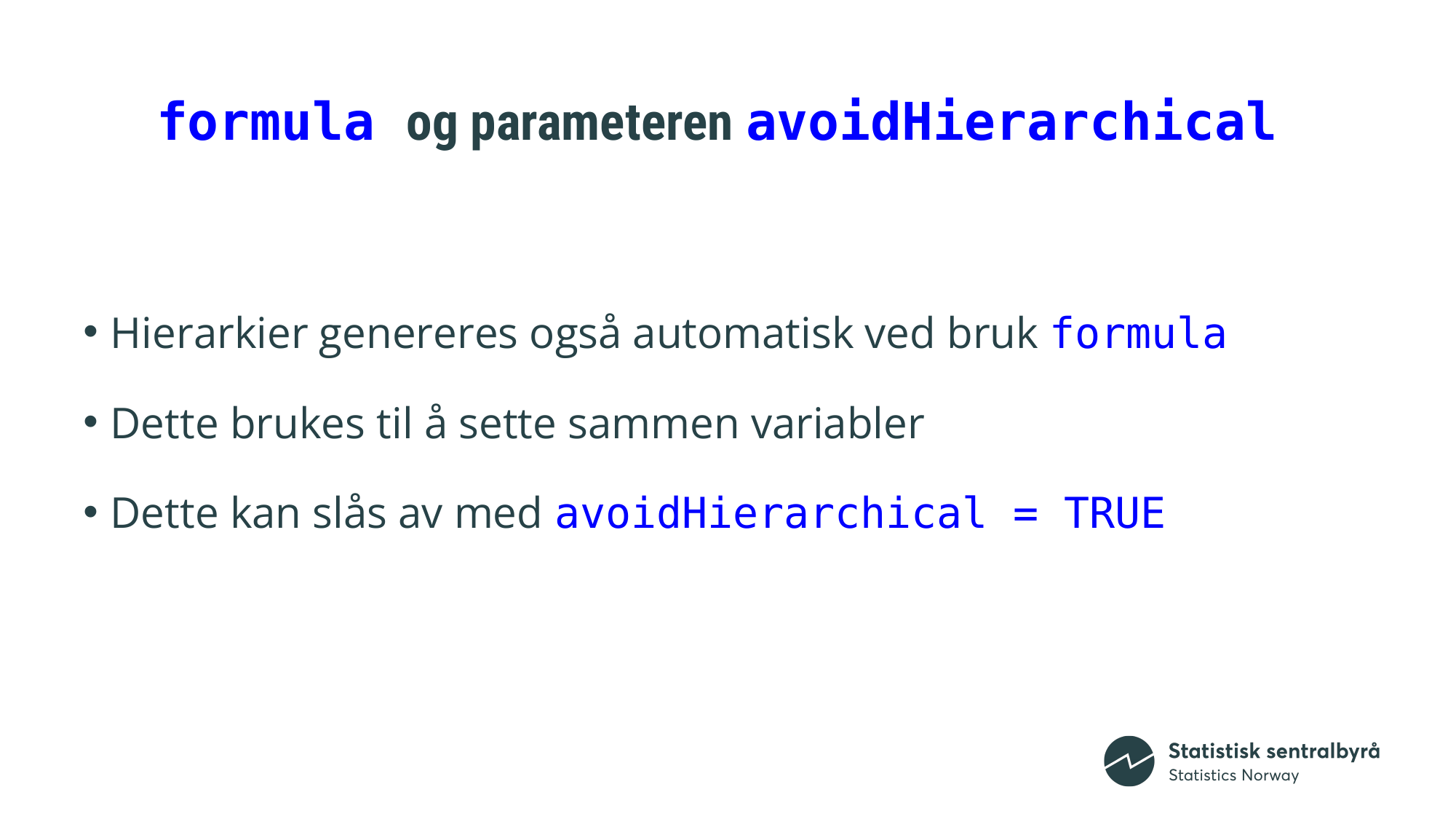

# formula og parameteren avoidHierarchical
Hierarkier genereres også automatisk ved bruk formula
Dette brukes til å sette sammen variabler
Dette kan slås av med avoidHierarchical = TRUE